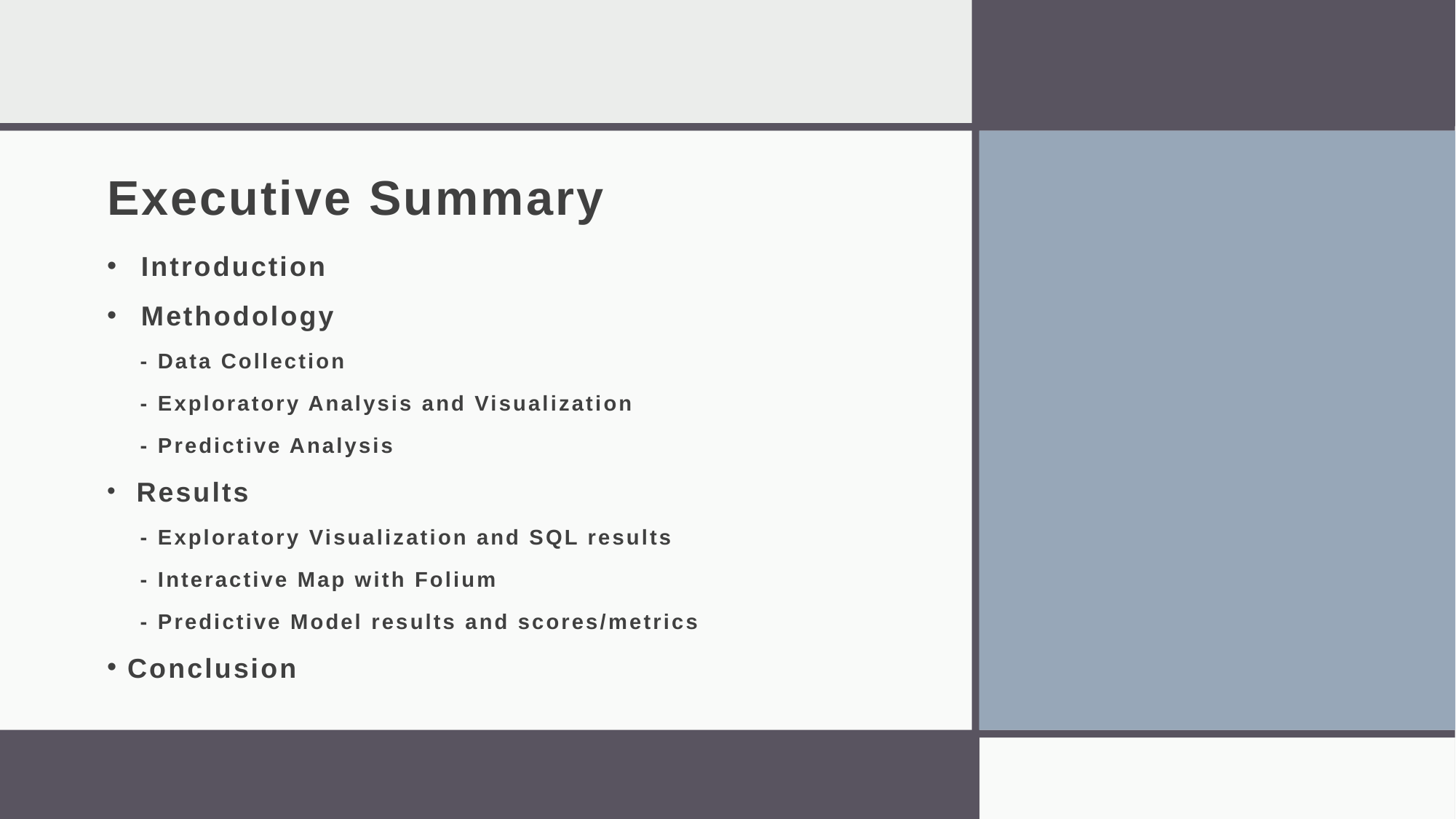

# Executive Summary
Introduction
Methodology
    - Data Collection
    - Exploratory Analysis and Visualization
    - Predictive Analysis
 Results
    - Exploratory Visualization and SQL results
    - Interactive Map with Folium
    - Predictive Model results and scores/metrics
Conclusion